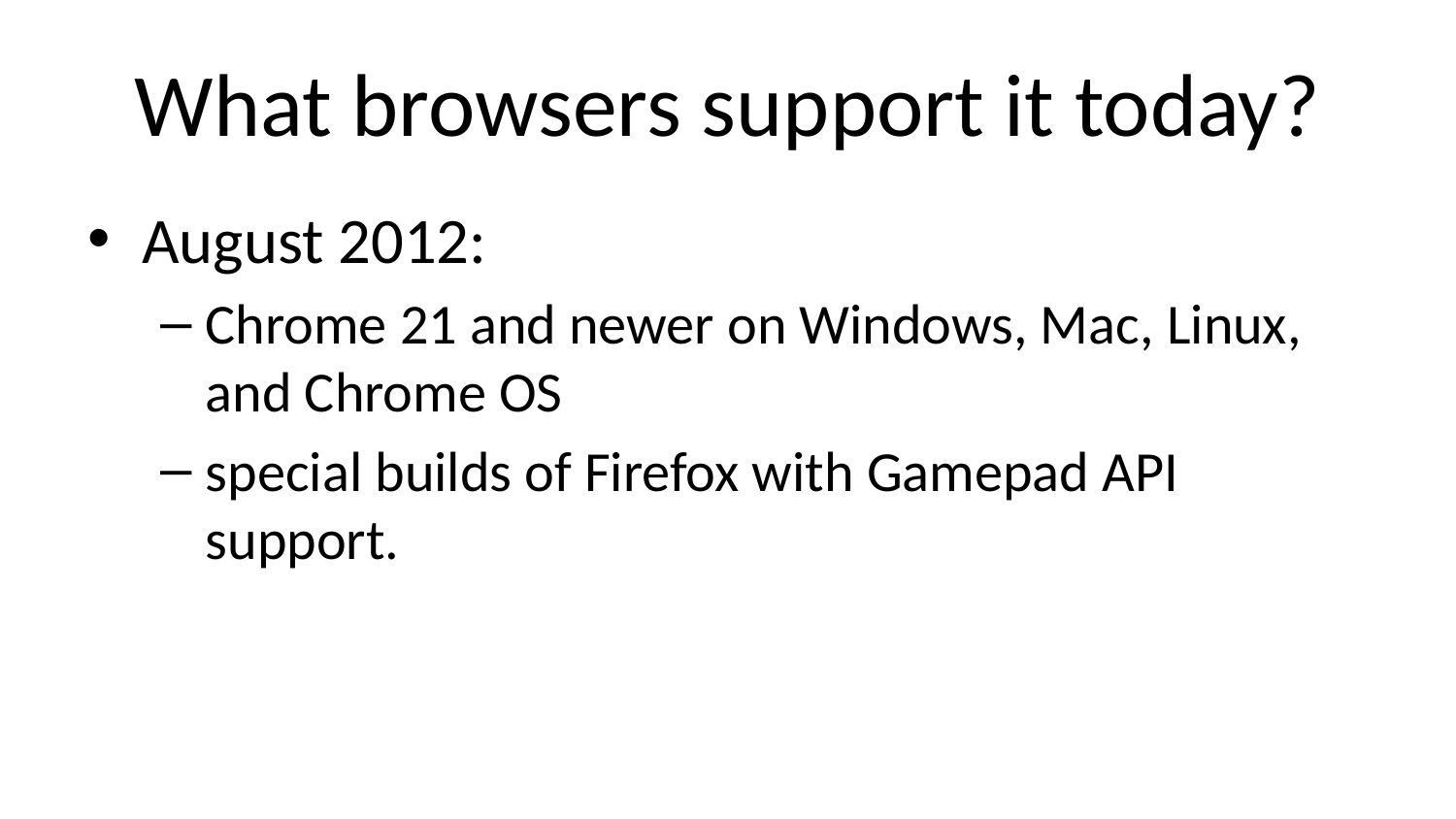

# What browsers support it today?
August 2012:
Chrome 21 and newer on Windows, Mac, Linux, and Chrome OS
special builds of Firefox with Gamepad API support.